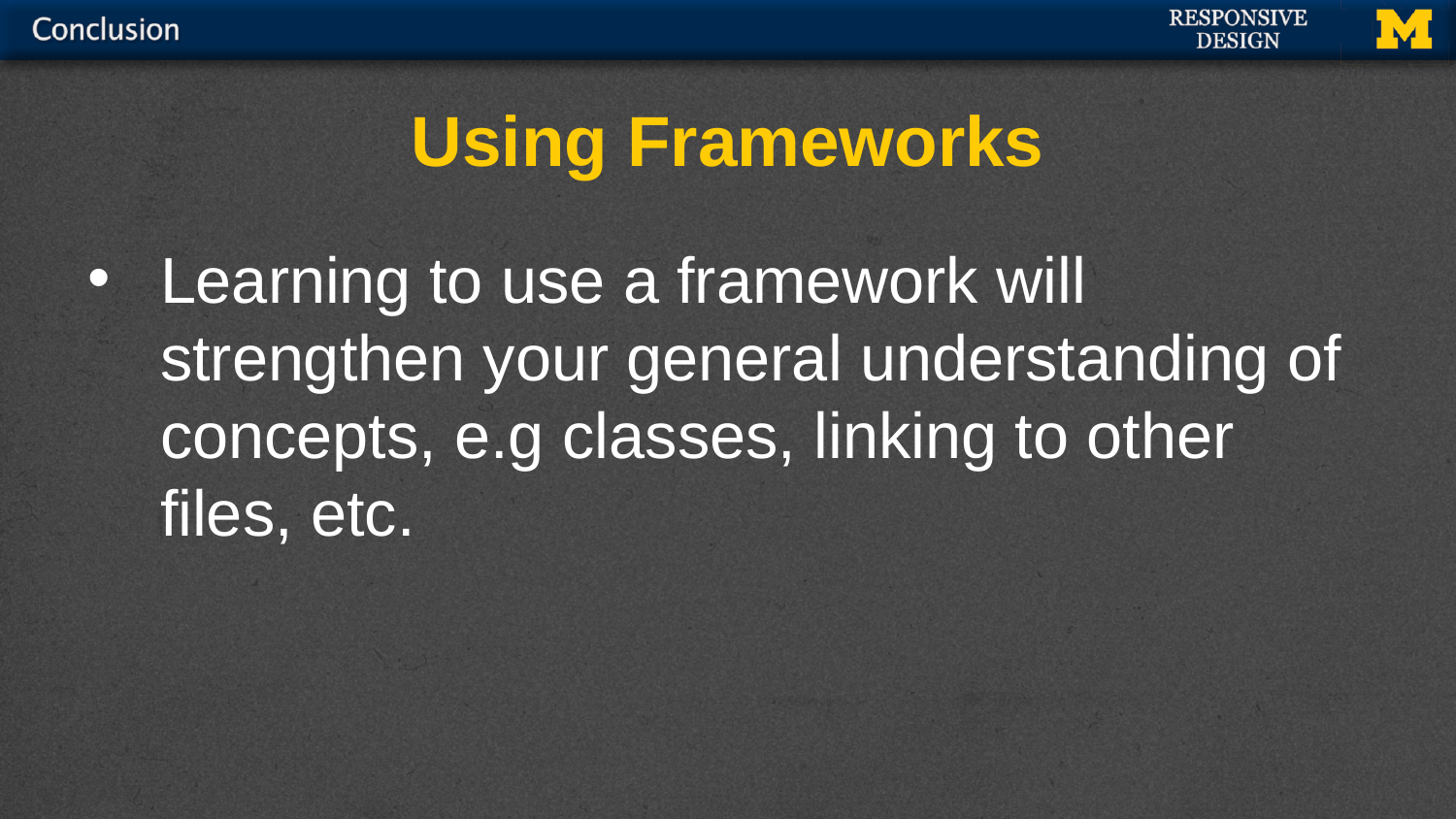

# Using Frameworks
Learning to use a framework will strengthen your general understanding of concepts, e.g classes, linking to other files, etc.